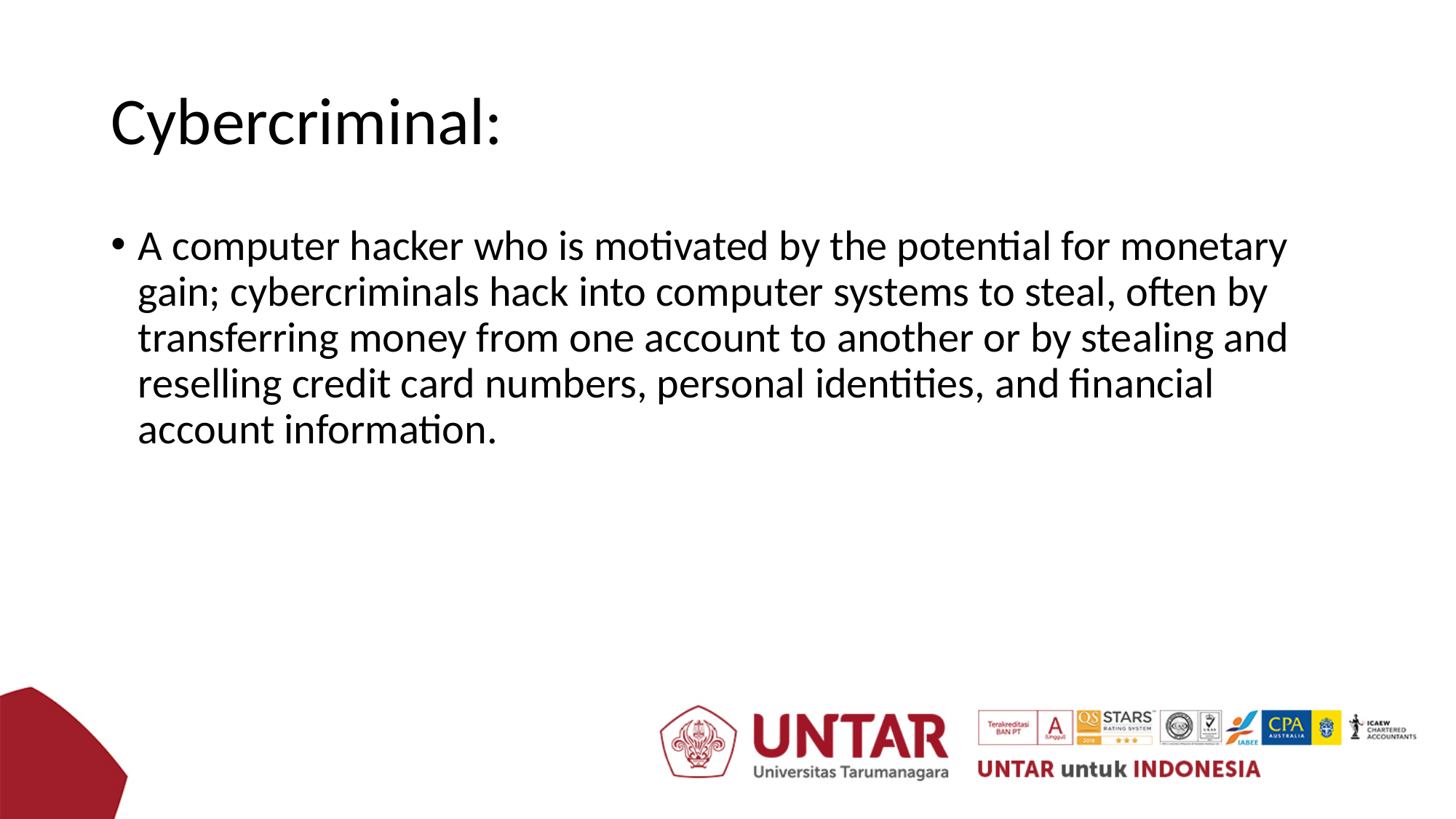

# Cybercriminal:
A computer hacker who is motivated by the potential for monetary gain; cybercriminals hack into computer systems to steal, often by transferring money from one account to another or by stealing and reselling credit card numbers, personal identities, and financial account information.